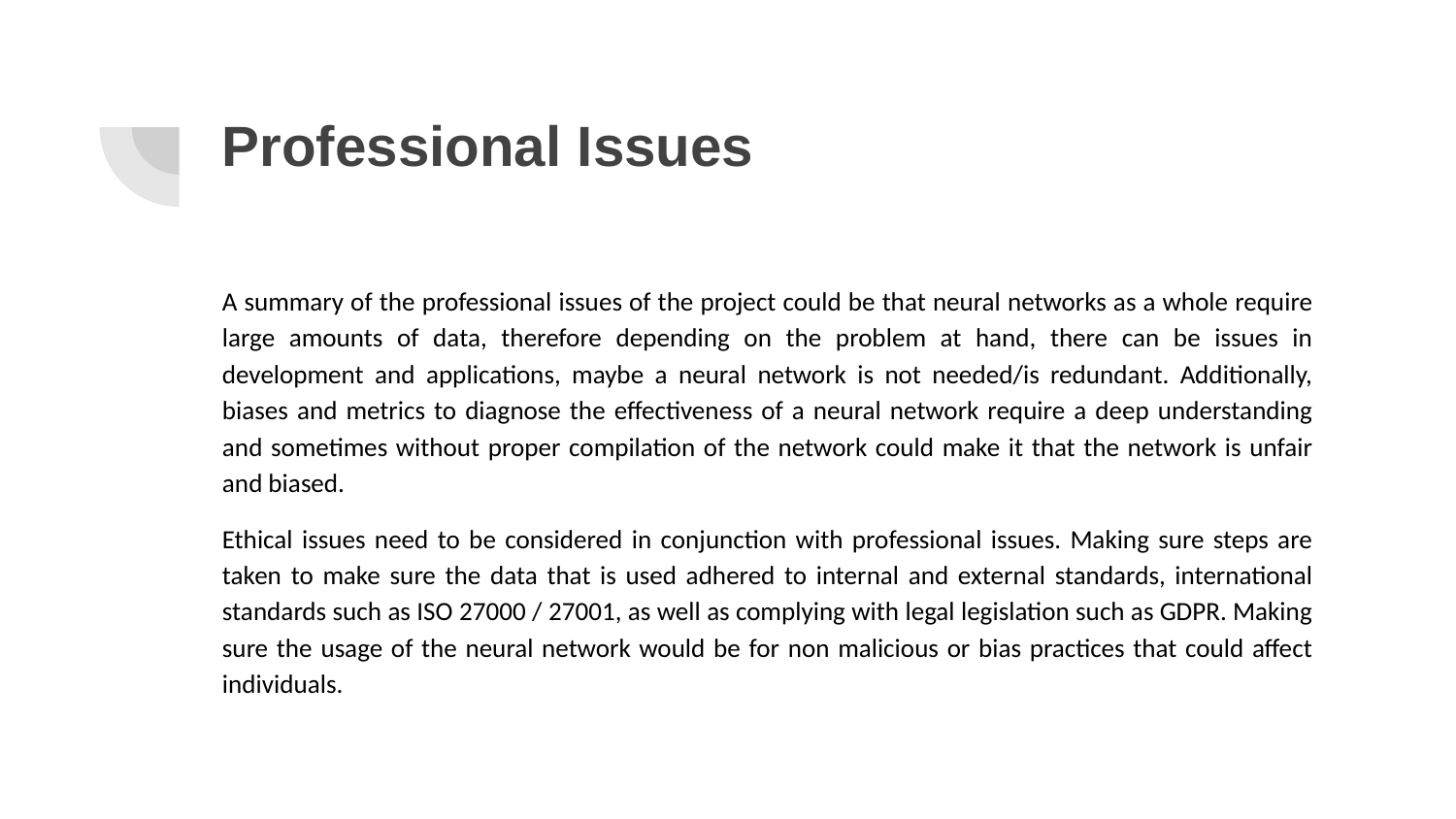

# Professional Issues
A summary of the professional issues of the project could be that neural networks as a whole require large amounts of data, therefore depending on the problem at hand, there can be issues in development and applications, maybe a neural network is not needed/is redundant. Additionally, biases and metrics to diagnose the effectiveness of a neural network require a deep understanding and sometimes without proper compilation of the network could make it that the network is unfair and biased.
Ethical issues need to be considered in conjunction with professional issues. Making sure steps are taken to make sure the data that is used adhered to internal and external standards, international standards such as ISO 27000 / 27001, as well as complying with legal legislation such as GDPR. Making sure the usage of the neural network would be for non malicious or bias practices that could affect individuals.